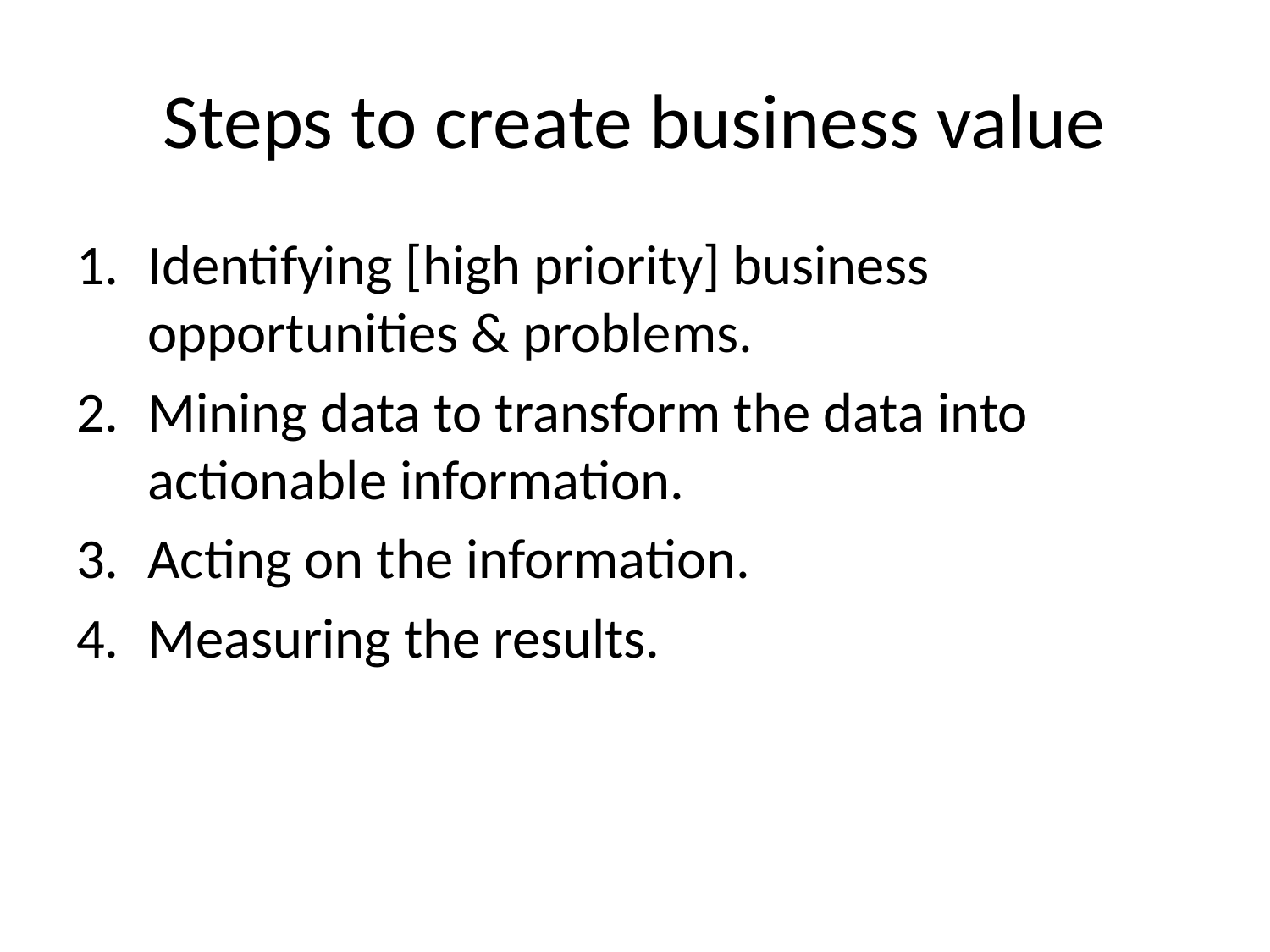

# Steps to create business value
Identifying [high priority] business opportunities & problems.
Mining data to transform the data into actionable information.
Acting on the information.
Measuring the results.